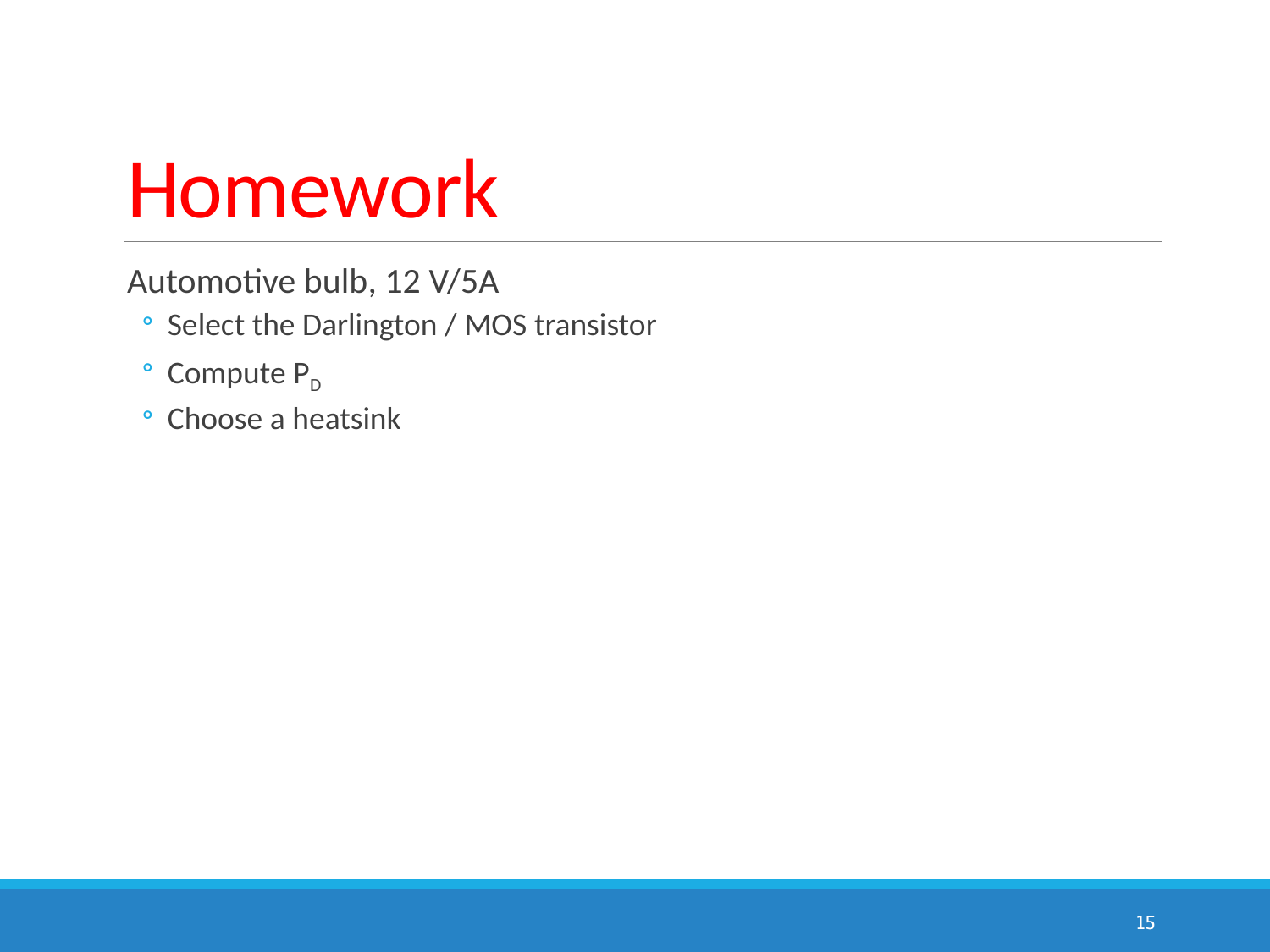

# Homework
Automotive bulb, 12 V/5A
Select the Darlington / MOS transistor
Compute PD
Choose a heatsink
15